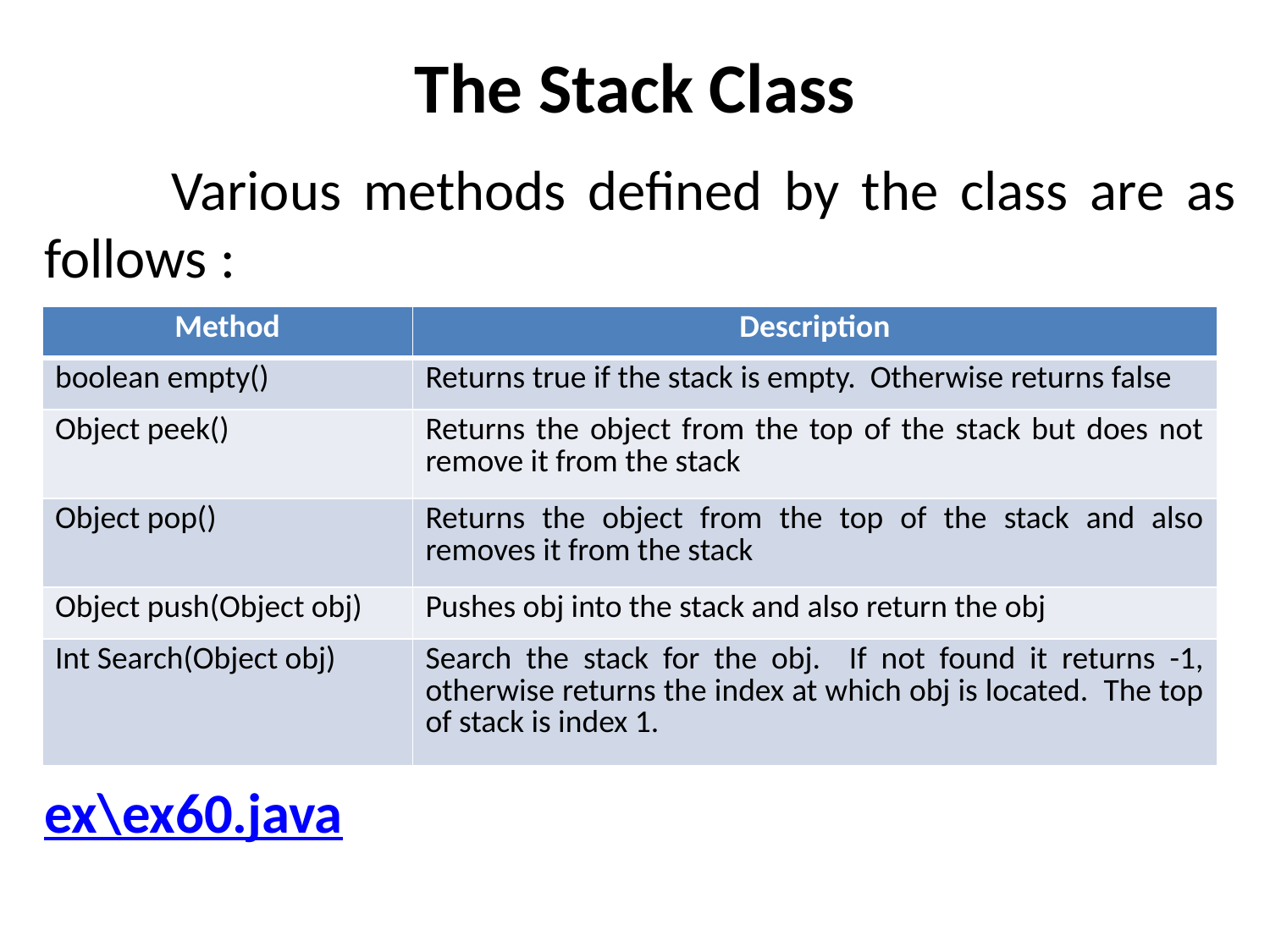

# The Stack Class
	Various methods defined by the class are as follows :
| Method | Description |
| --- | --- |
| boolean empty() | Returns true if the stack is empty. Otherwise returns false |
| Object peek() | Returns the object from the top of the stack but does not remove it from the stack |
| Object pop() | Returns the object from the top of the stack and also removes it from the stack |
| Object push(Object obj) | Pushes obj into the stack and also return the obj |
| Int Search(Object obj) | Search the stack for the obj. If not found it returns -1, otherwise returns the index at which obj is located. The top of stack is index 1. |
ex\ex60.java